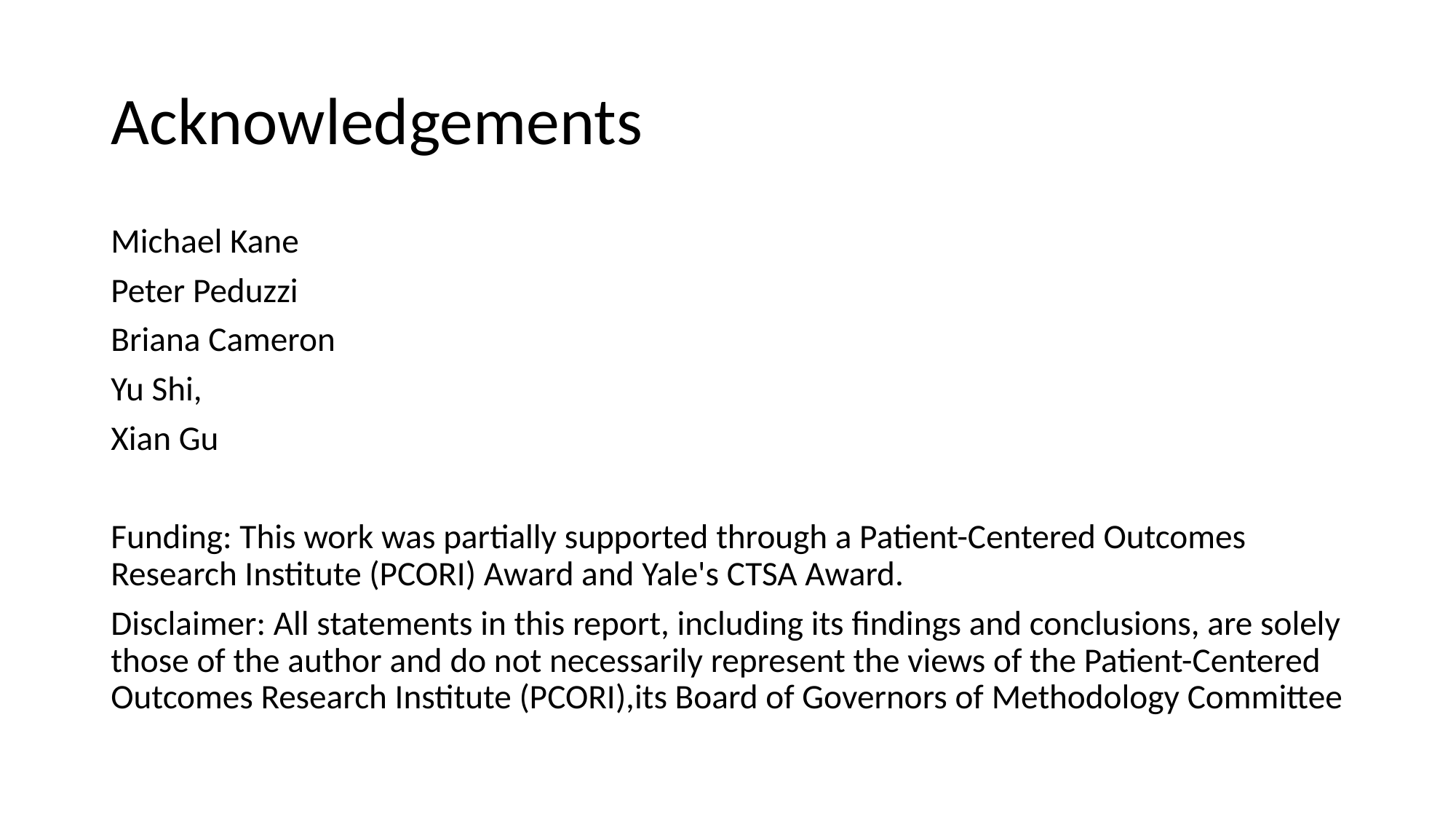

# Acknowledgements
Michael Kane
Peter Peduzzi
Briana Cameron
Yu Shi,
Xian Gu

Funding: This work was partially supported through a Patient-Centered Outcomes Research Institute (PCORI) Award and Yale's CTSA Award.
Disclaimer: All statements in this report, including its findings and conclusions, are solely those of the author and do not necessarily represent the views of the Patient-Centered Outcomes Research Institute (PCORI),its Board of Governors of Methodology Committee